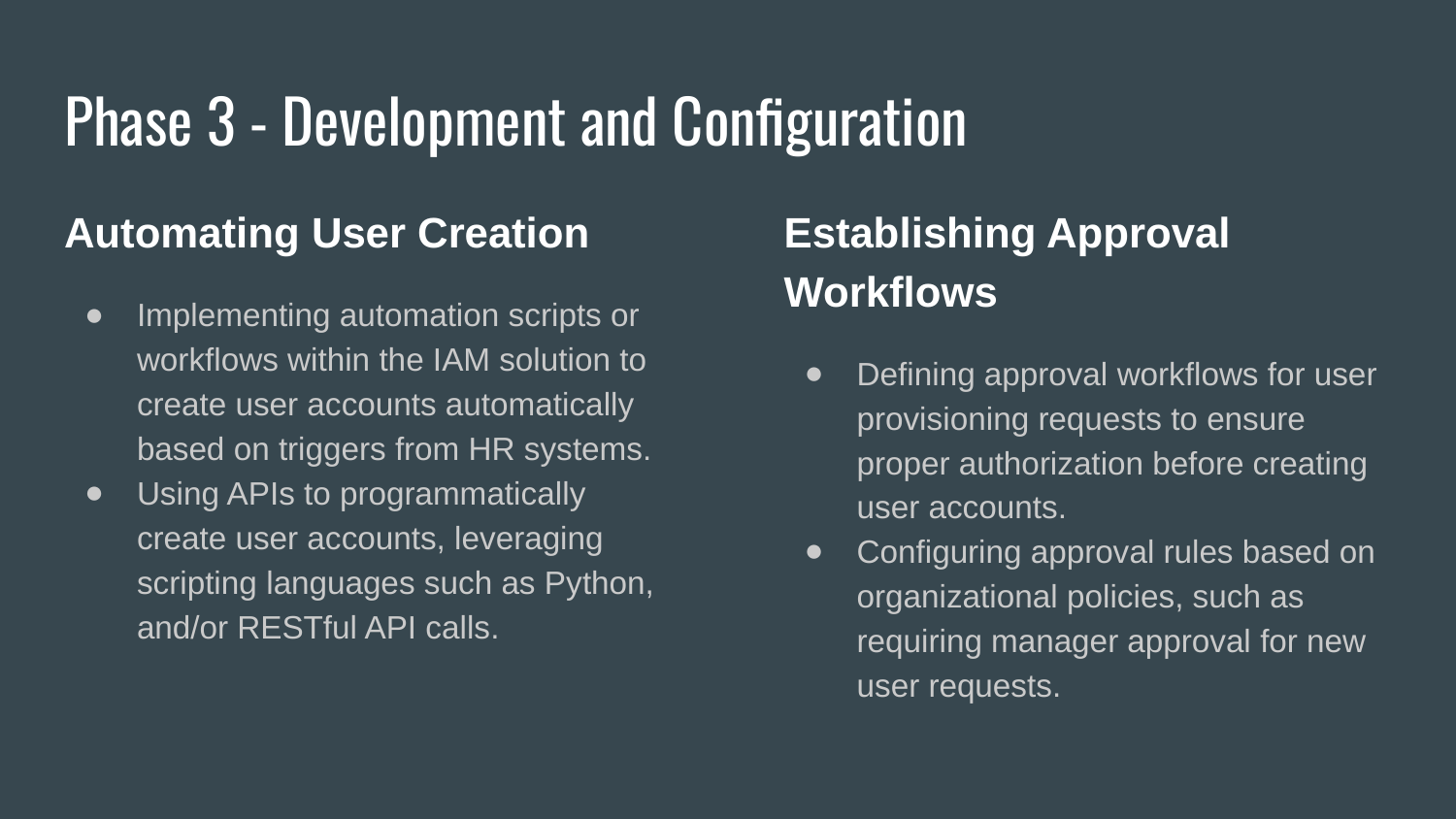

# Phase 3 - Development and Configuration
Automating User Creation
Implementing automation scripts or workflows within the IAM solution to create user accounts automatically based on triggers from HR systems.
Using APIs to programmatically create user accounts, leveraging scripting languages such as Python, and/or RESTful API calls.
Establishing Approval Workflows
Defining approval workflows for user provisioning requests to ensure proper authorization before creating user accounts.
Configuring approval rules based on organizational policies, such as requiring manager approval for new user requests.